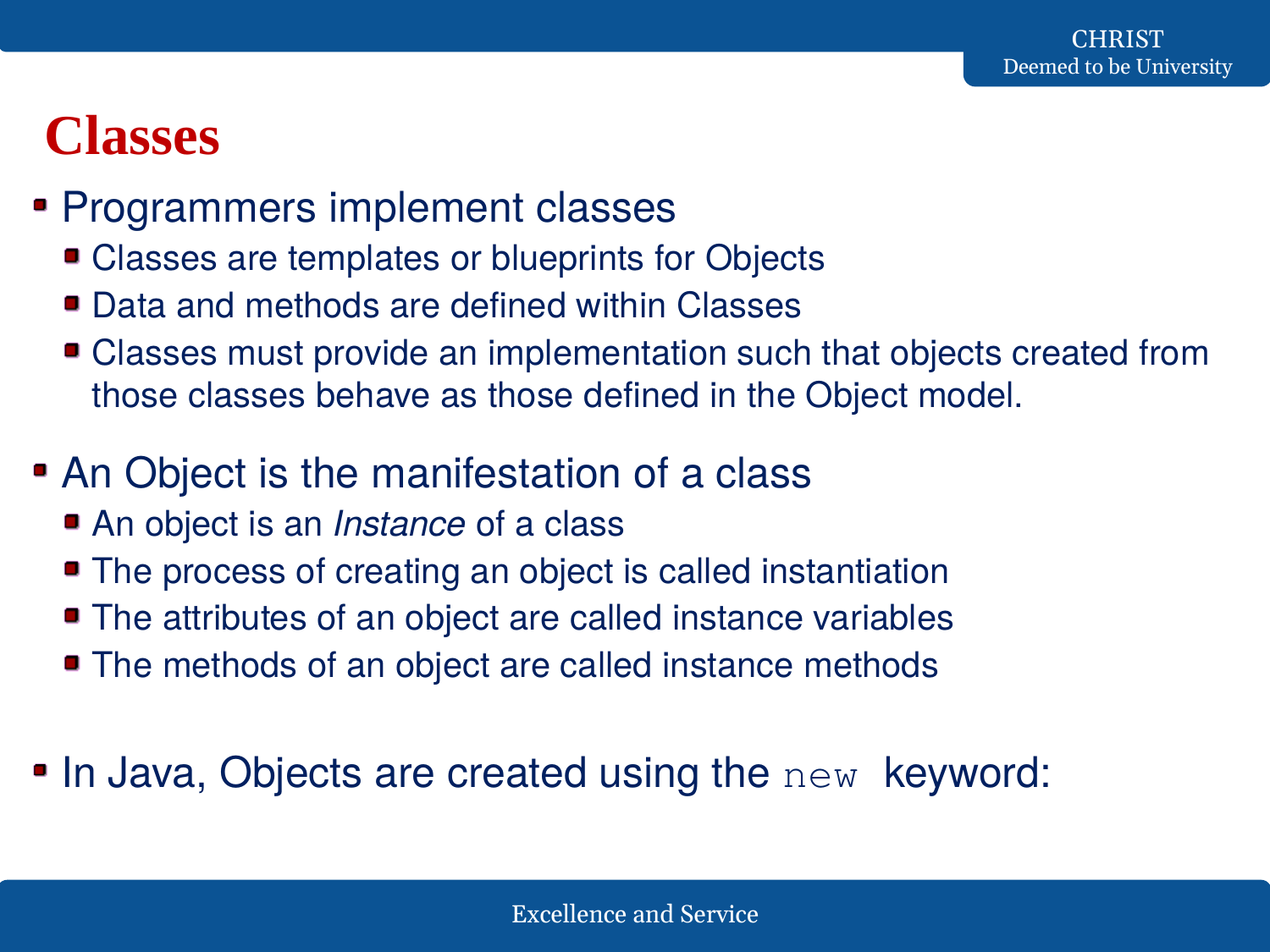

# Classes
Programmers implement classes
Classes are templates or blueprints for Objects
Data and methods are defined within Classes
Classes must provide an implementation such that objects created from those classes behave as those defined in the Object model.

An Object is the manifestation of a class
An object is an Instance of a class
The process of creating an object is called instantiation
The attributes of an object are called instance variables
The methods of an object are called instance methods

In Java, Objects are created using the new keyword: